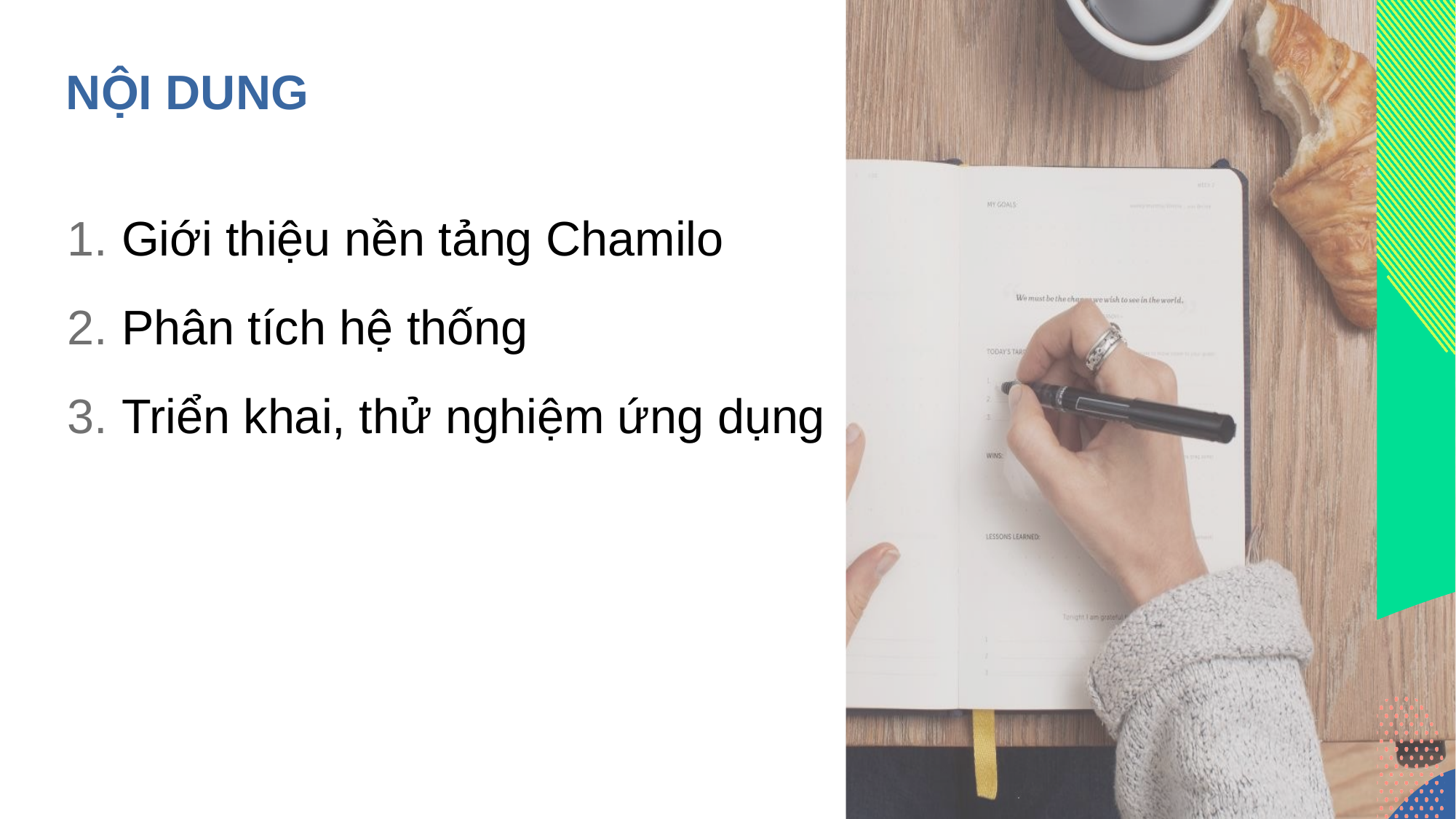

# NỘI DUNG
 Giới thiệu nền tảng Chamilo
 Phân tích hệ thống
 Triển khai, thử nghiệm ứng dụng